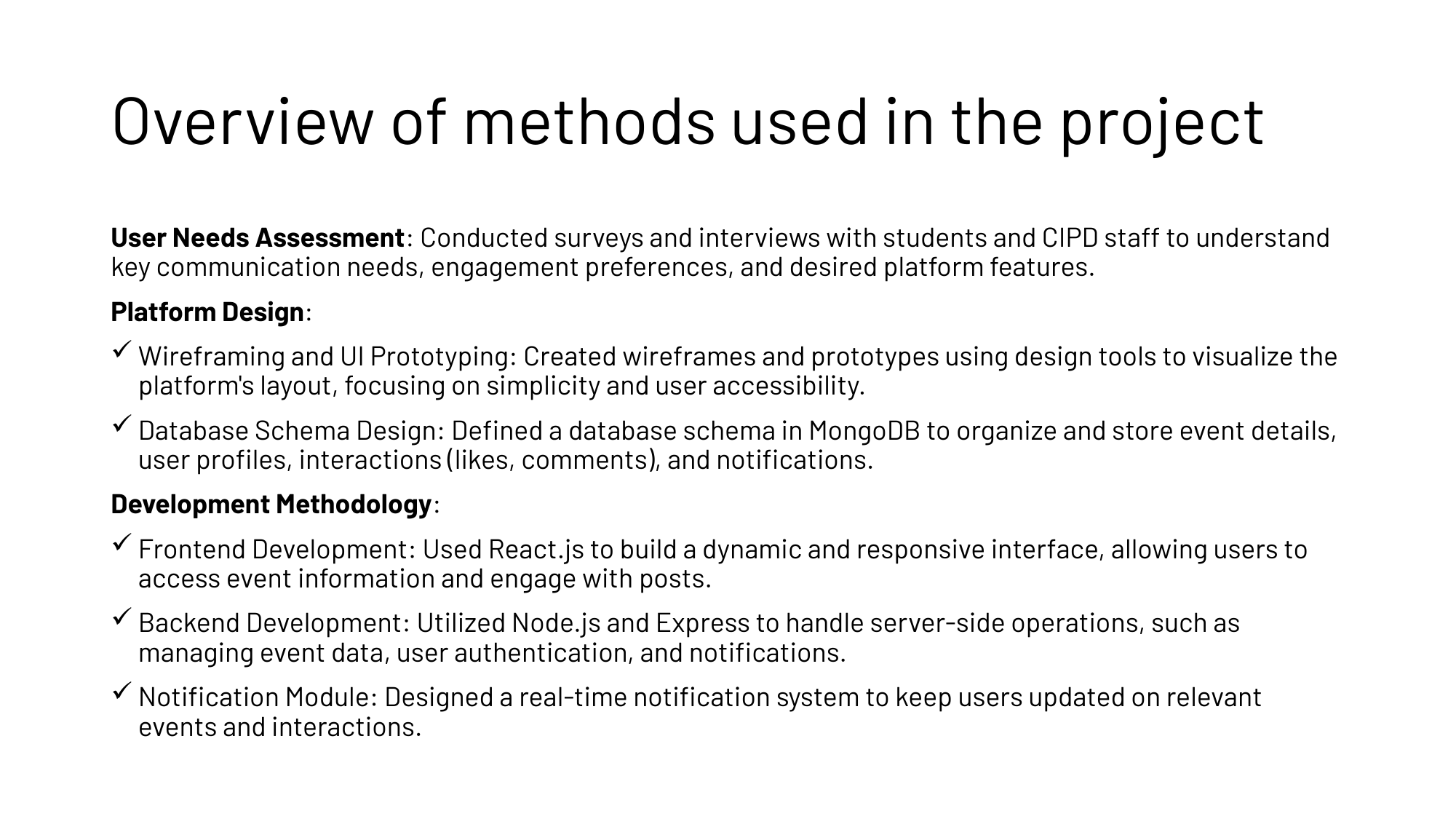

# Overview of methods used in the project
User Needs Assessment: Conducted surveys and interviews with students and CIPD staff to understand key communication needs, engagement preferences, and desired platform features.
Platform Design:
Wireframing and UI Prototyping: Created wireframes and prototypes using design tools to visualize the platform's layout, focusing on simplicity and user accessibility.
Database Schema Design: Defined a database schema in MongoDB to organize and store event details, user profiles, interactions (likes, comments), and notifications.
Development Methodology:
Frontend Development: Used React.js to build a dynamic and responsive interface, allowing users to access event information and engage with posts.
Backend Development: Utilized Node.js and Express to handle server-side operations, such as managing event data, user authentication, and notifications.
Notification Module: Designed a real-time notification system to keep users updated on relevant events and interactions.